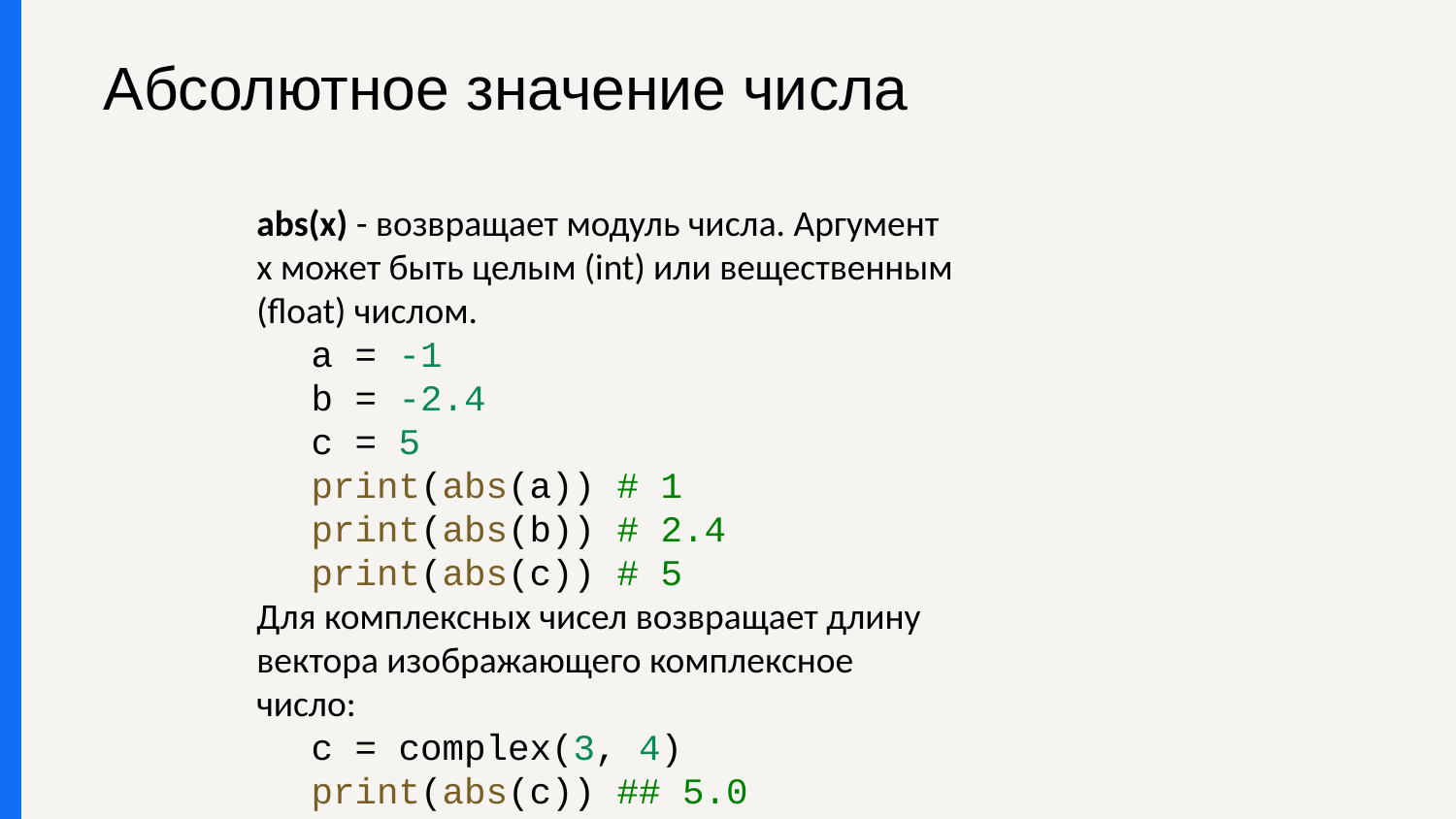

# Абсолютное значение числа
abs(x) - возвращает модуль числа. Аргумент x может быть целым (int) или вещественным (float) числом.
a = -1
b = -2.4
c = 5
print(abs(a)) # 1
print(abs(b)) # 2.4
print(abs(c)) # 5
Для комплексных чисел возвращает длину вектора изображающего комплексное число:
c = complex(3, 4)
print(abs(c)) ## 5.0